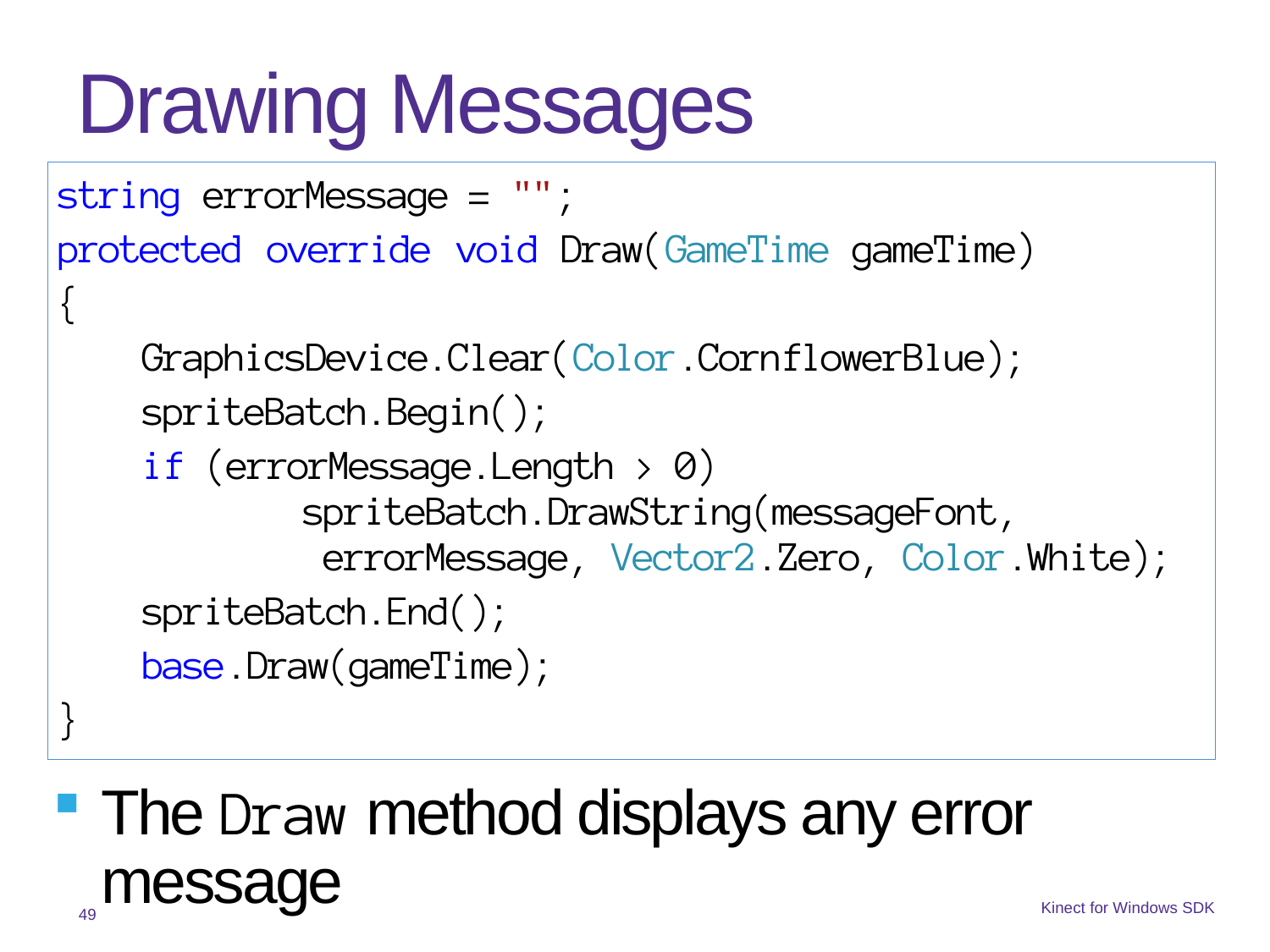

# Drawing Messages
string errorMessage = "";
protected override void Draw(GameTime gameTime)
{
    GraphicsDevice.Clear(Color.CornflowerBlue);
    spriteBatch.Begin();
    if (errorMessage.Length > 0)
            spriteBatch.DrawString(messageFont,
             errorMessage, Vector2.Zero, Color.White);
    spriteBatch.End();
    base.Draw(gameTime);
}
The Draw method displays any error message
49